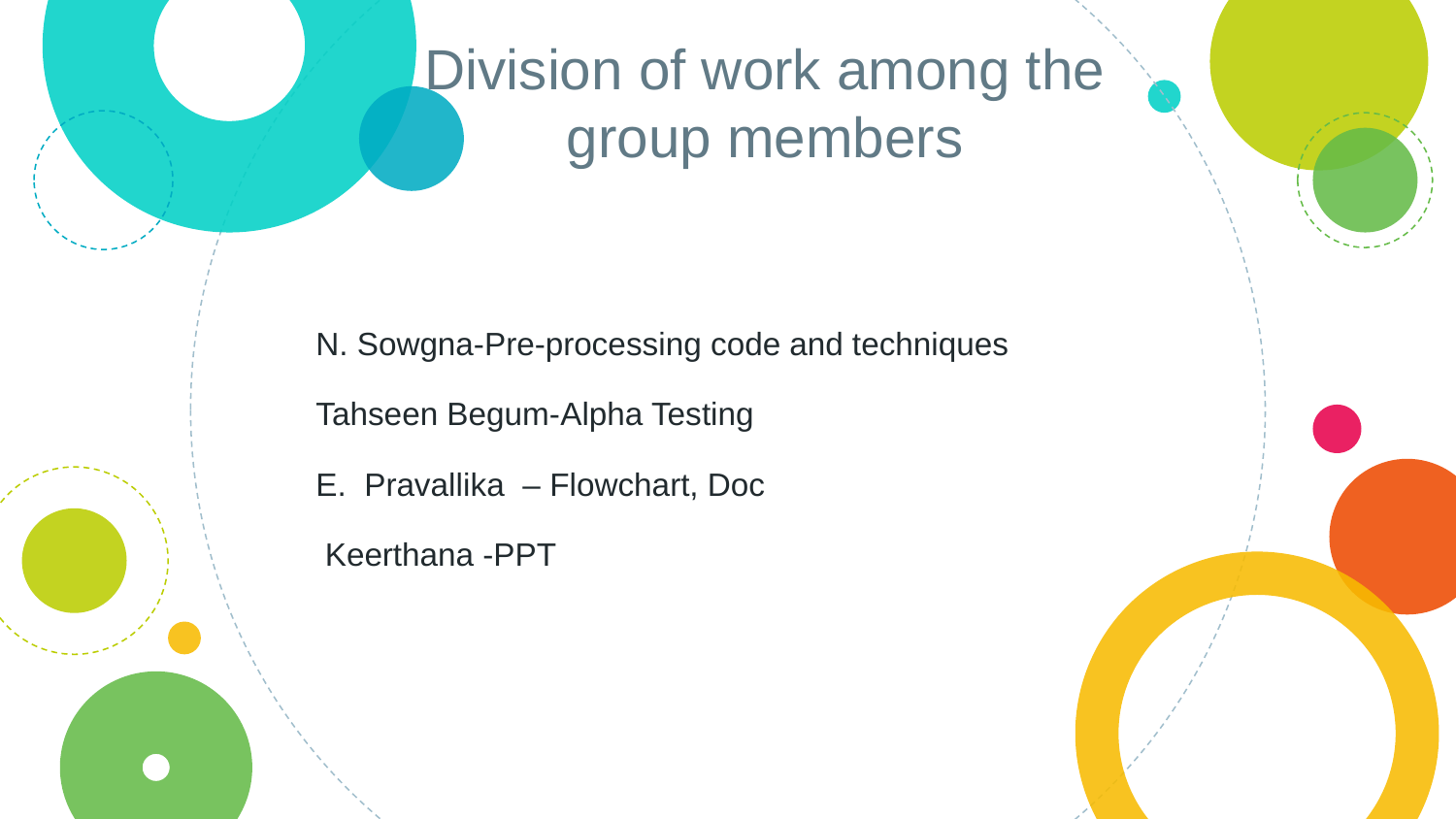

# Division of work among the group members
N. Sowgna-Pre-processing code and techniques
Tahseen Begum-Alpha Testing
E.  Pravallika  – Flowchart, Doc
 Keerthana -PPT